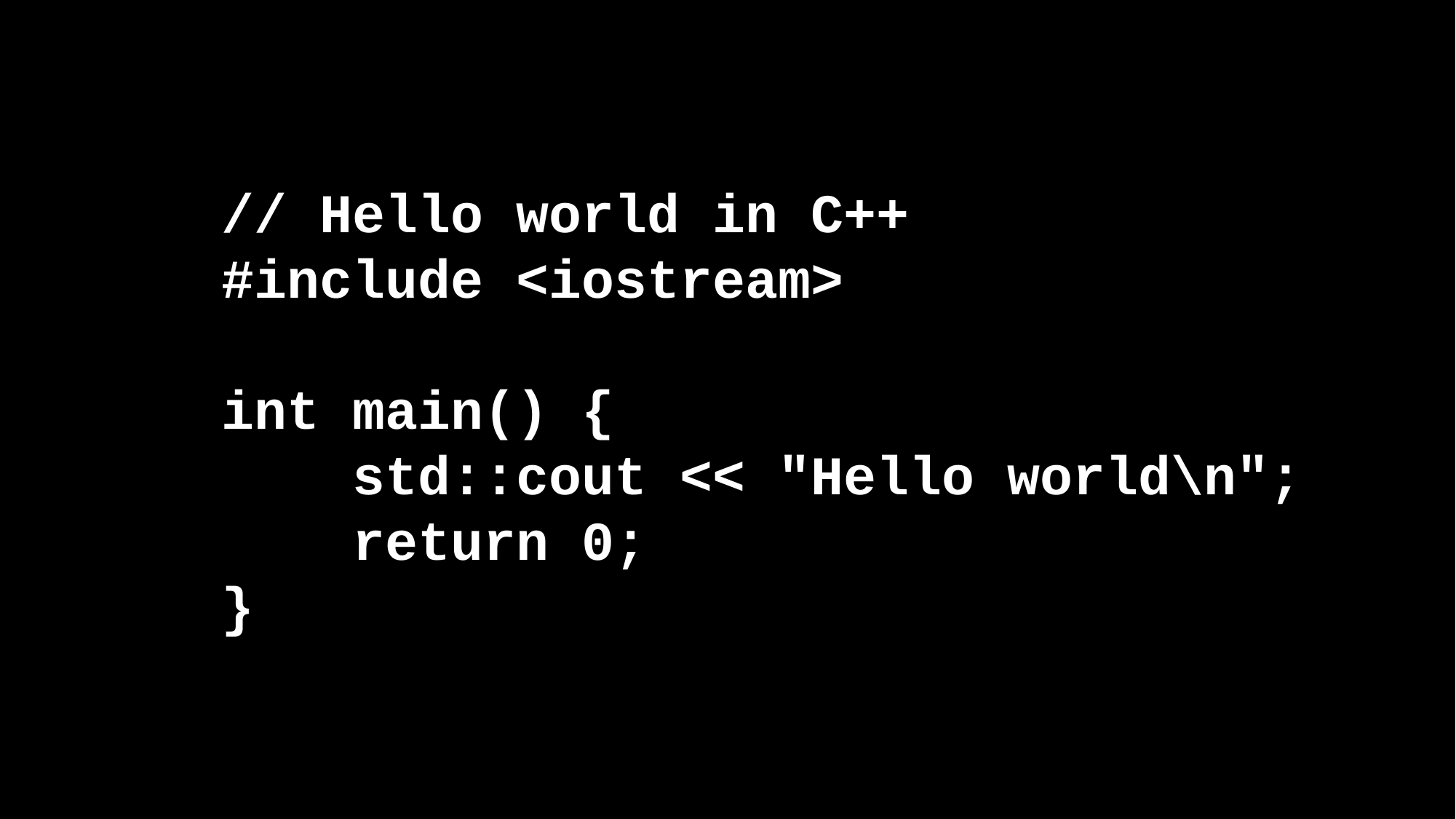

// Hello world in C++
#include <iostream>

int main() {
    std::cout << "Hello world\n";
    return 0;
}